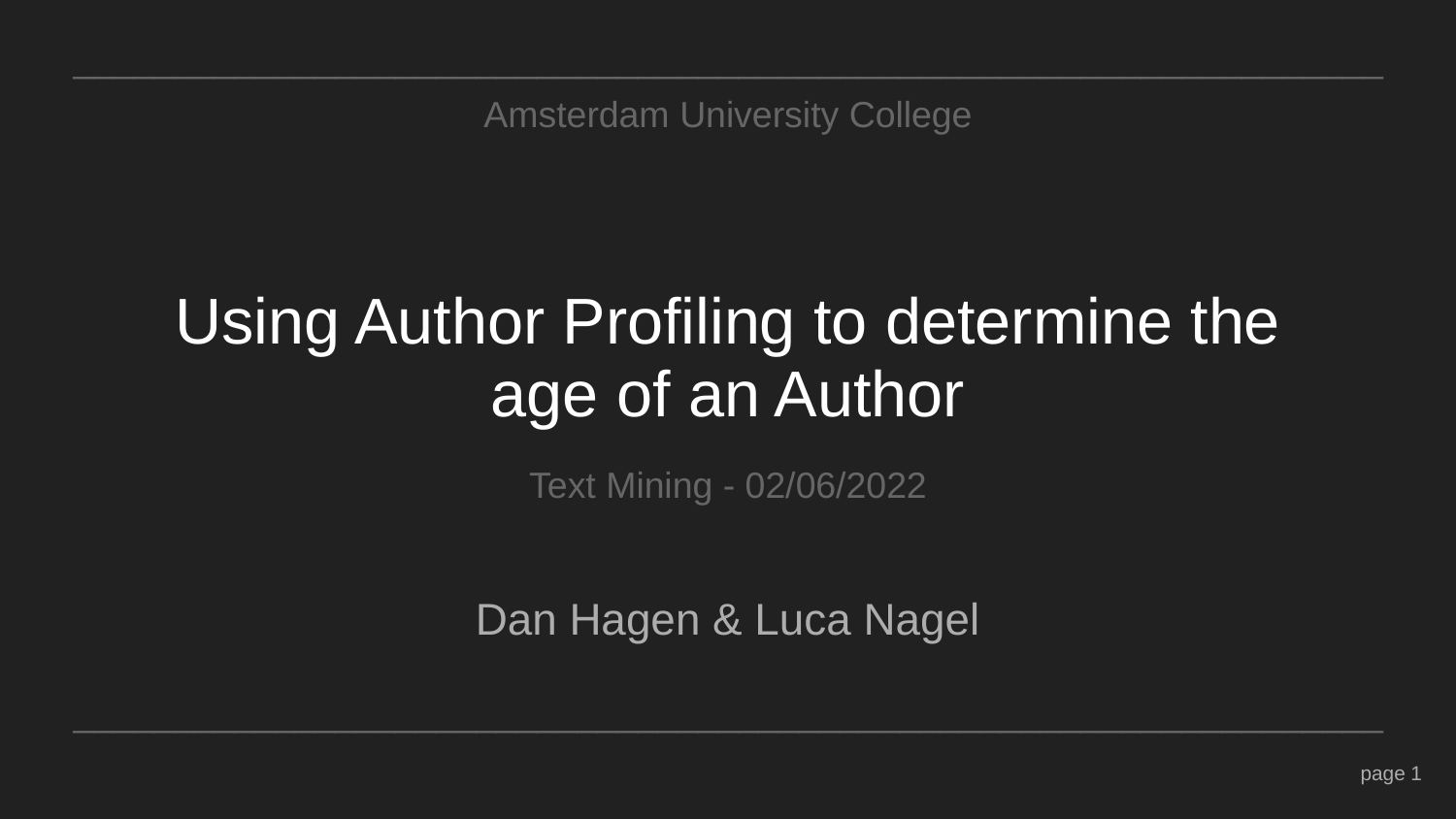

_________________________________________________________________
Amsterdam University College
# Using Author Profiling to determine the
age of an Author
Text Mining - 02/06/2022
Dan Hagen & Luca Nagel
_________________________________________________________________
page 1